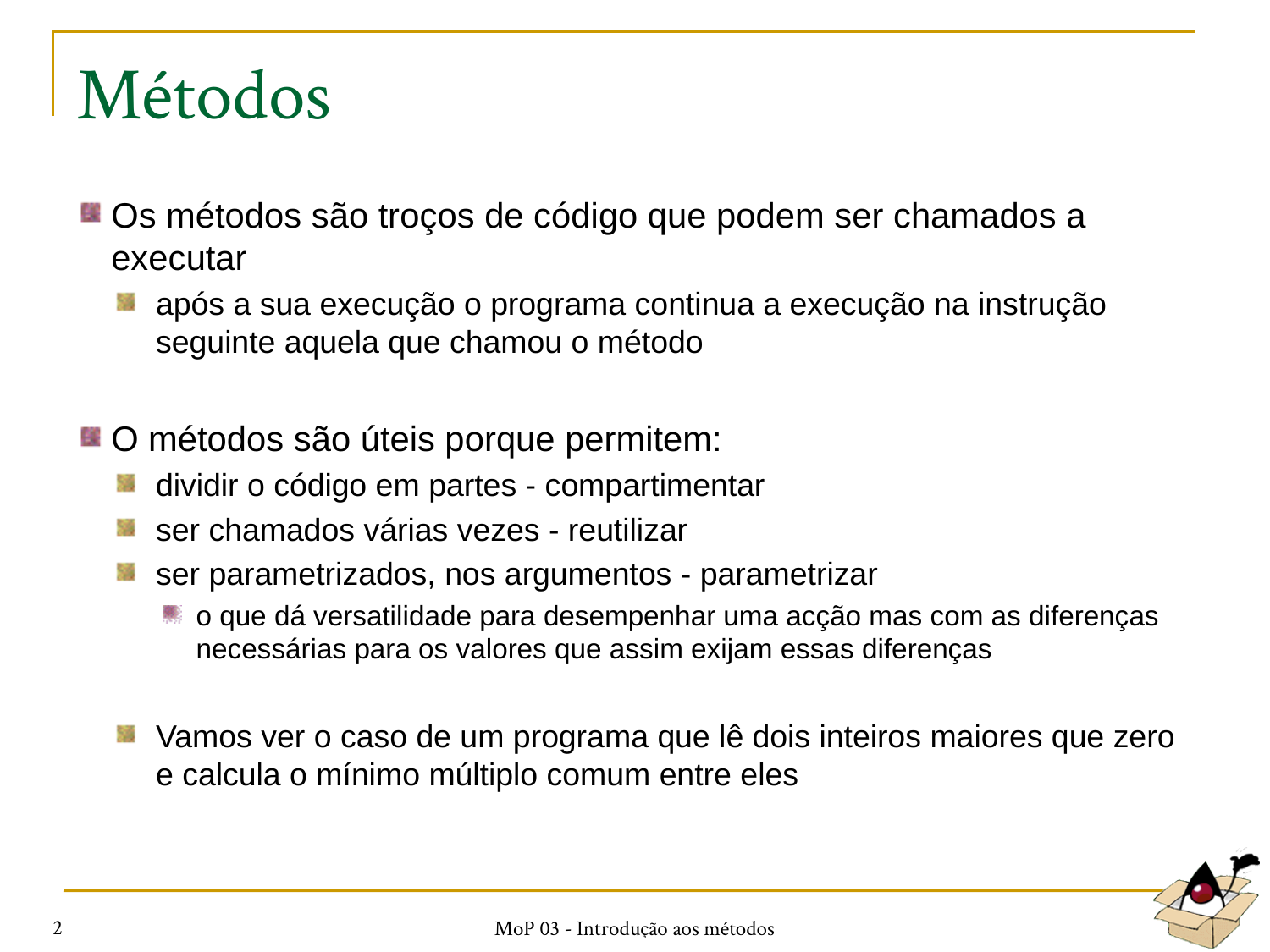

# Métodos
Os métodos são troços de código que podem ser chamados a executar
após a sua execução o programa continua a execução na instrução seguinte aquela que chamou o método

O métodos são úteis porque permitem:
dividir o código em partes - compartimentar
ser chamados várias vezes - reutilizar
ser parametrizados, nos argumentos - parametrizar
o que dá versatilidade para desempenhar uma acção mas com as diferenças necessárias para os valores que assim exijam essas diferenças

Vamos ver o caso de um programa que lê dois inteiros maiores que zero e calcula o mínimo múltiplo comum entre eles
MoP 03 - Introdução aos métodos